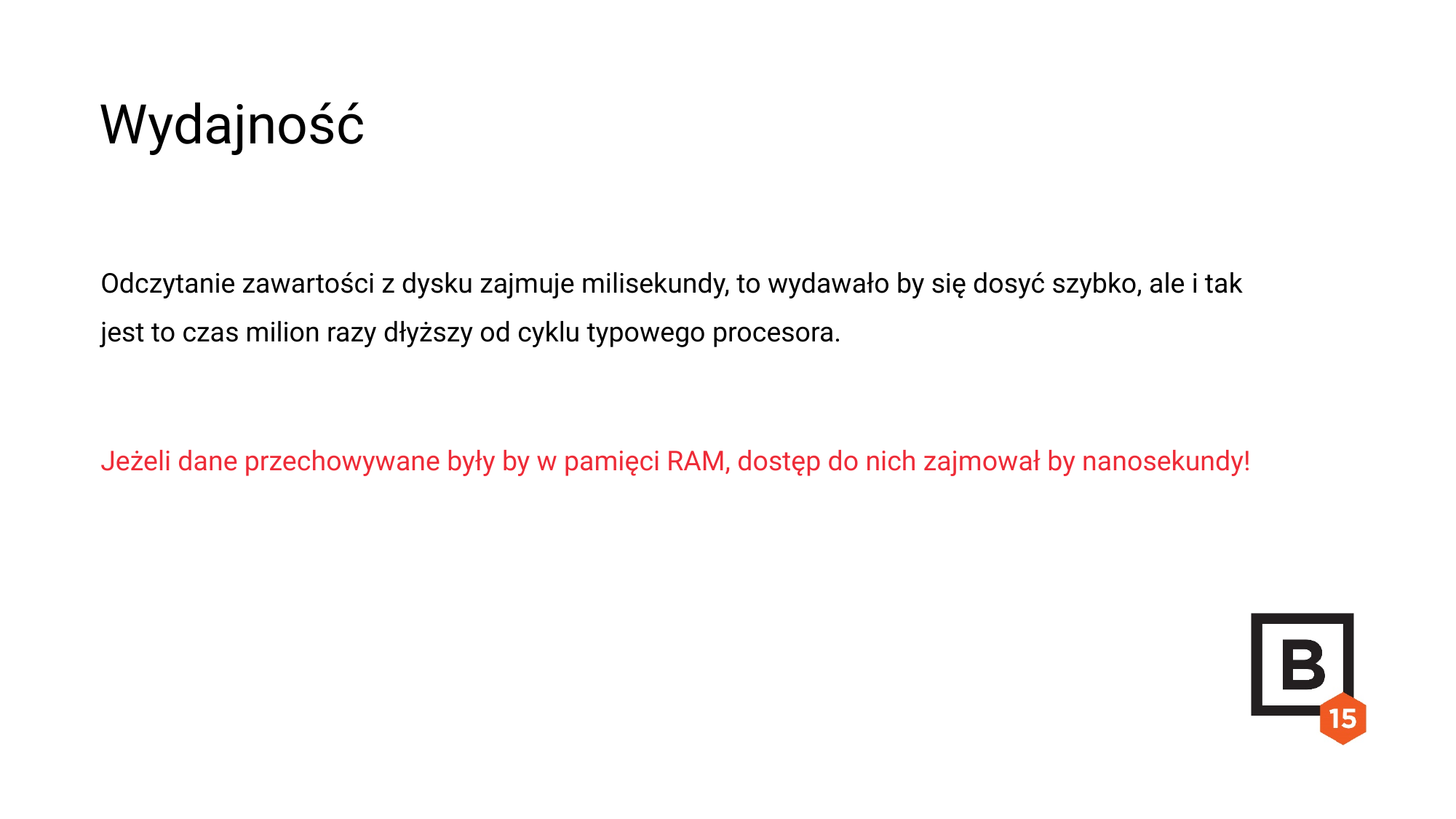

Wydajność

Odczytanie zawartości z dysku zajmuje milisekundy, to wydawało by się dosyć szybko, ale i tak jest to czas milion razy dłyższy od cyklu typowego procesora.

Jeżeli dane przechowywane były by w pamięci RAM, dostęp do nich zajmował by nanosekundy!